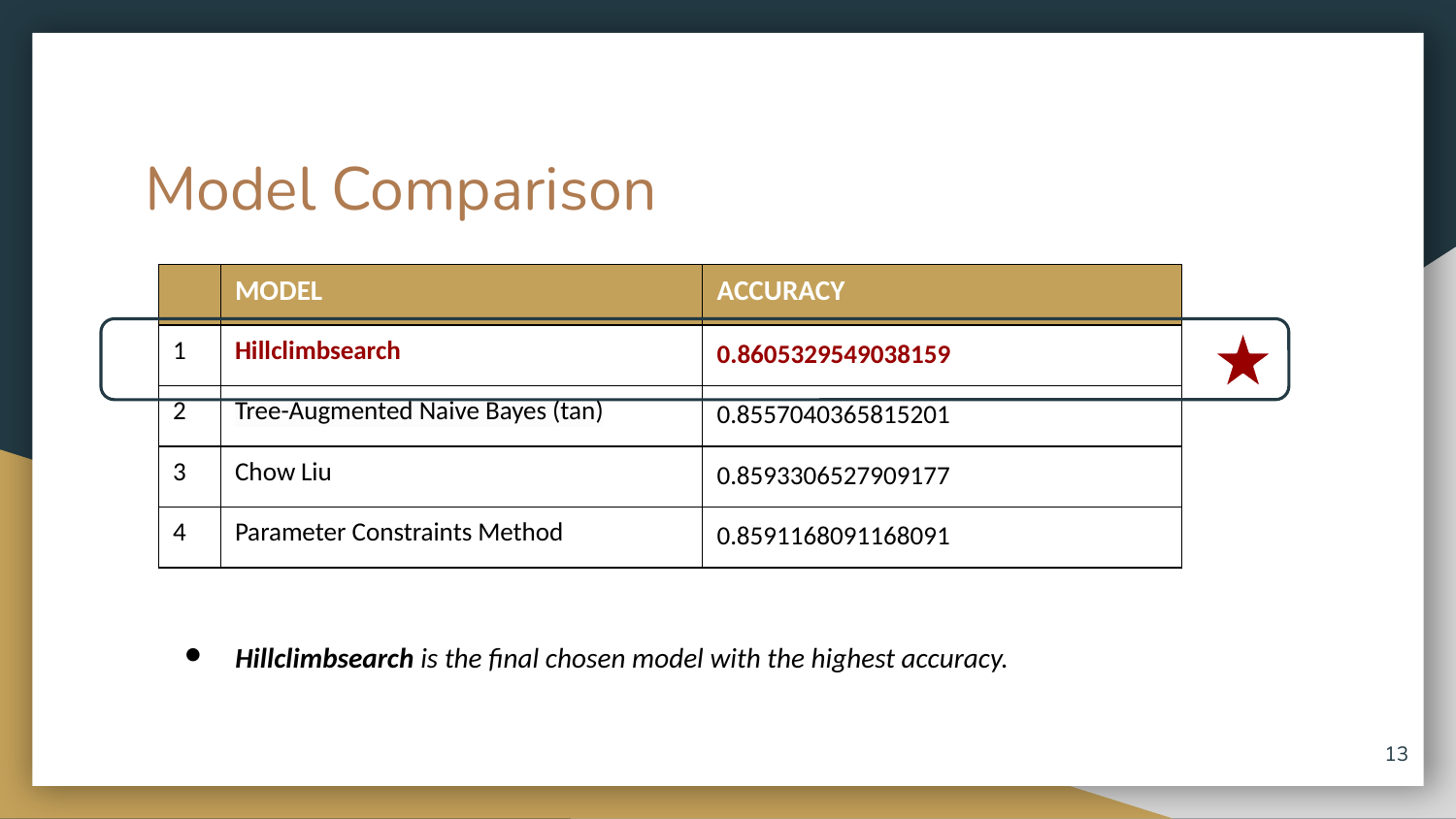

# Model Comparison
|  | MODEL | ACCURACY |
| --- | --- | --- |
| 1 | Hillclimbsearch | 0.8605329549038159 |
| 2 | Tree-Augmented Naive Bayes (tan) | 0.8557040365815201 |
| 3 | Chow Liu | 0.8593306527909177 |
| 4 | Parameter Constraints Method | 0.8591168091168091 |

Hillclimbsearch is the final chosen model with the highest accuracy.
13